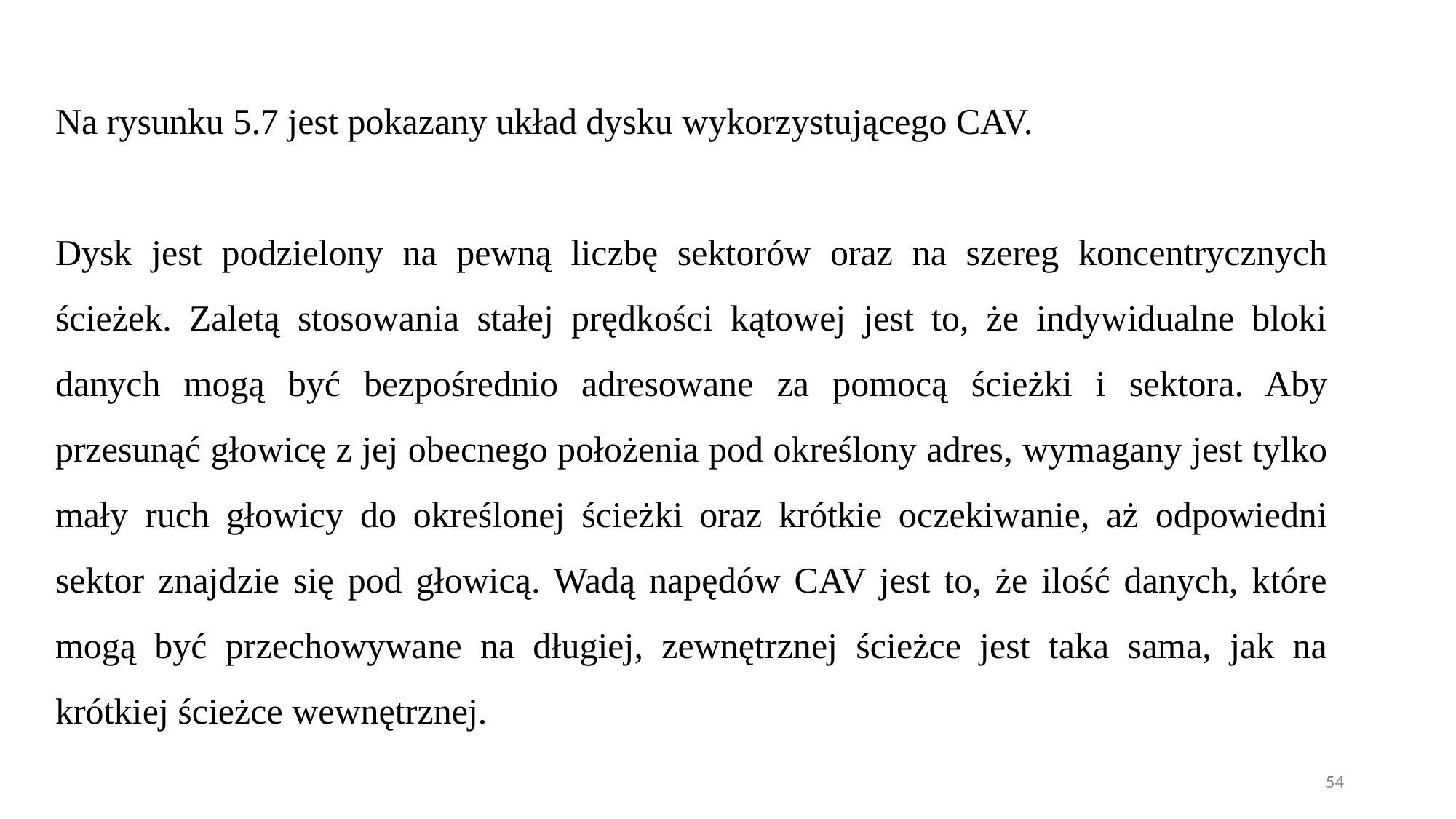

Na rysunku 5.7 jest pokazany układ dysku wykorzystującego CAV.

Dysk jest podzielony na pewną liczbę sektorów oraz na szereg koncentrycznych ścieżek. Zaletą stosowania stałej prędkości kątowej jest to, że indywidualne bloki danych mogą być bezpośrednio adresowane za pomocą ścieżki i sektora. Aby przesunąć głowicę z jej obecnego położenia pod określony adres, wymagany jest tylko mały ruch głowicy do określonej ścieżki oraz krótkie oczekiwanie, aż odpowiedni sektor znajdzie się pod głowicą. Wadą napędów CAV jest to, że ilość danych, które mogą być przechowywane na długiej, zewnętrznej ścieżce jest taka sama, jak na krótkiej ścieżce wewnętrznej.
54